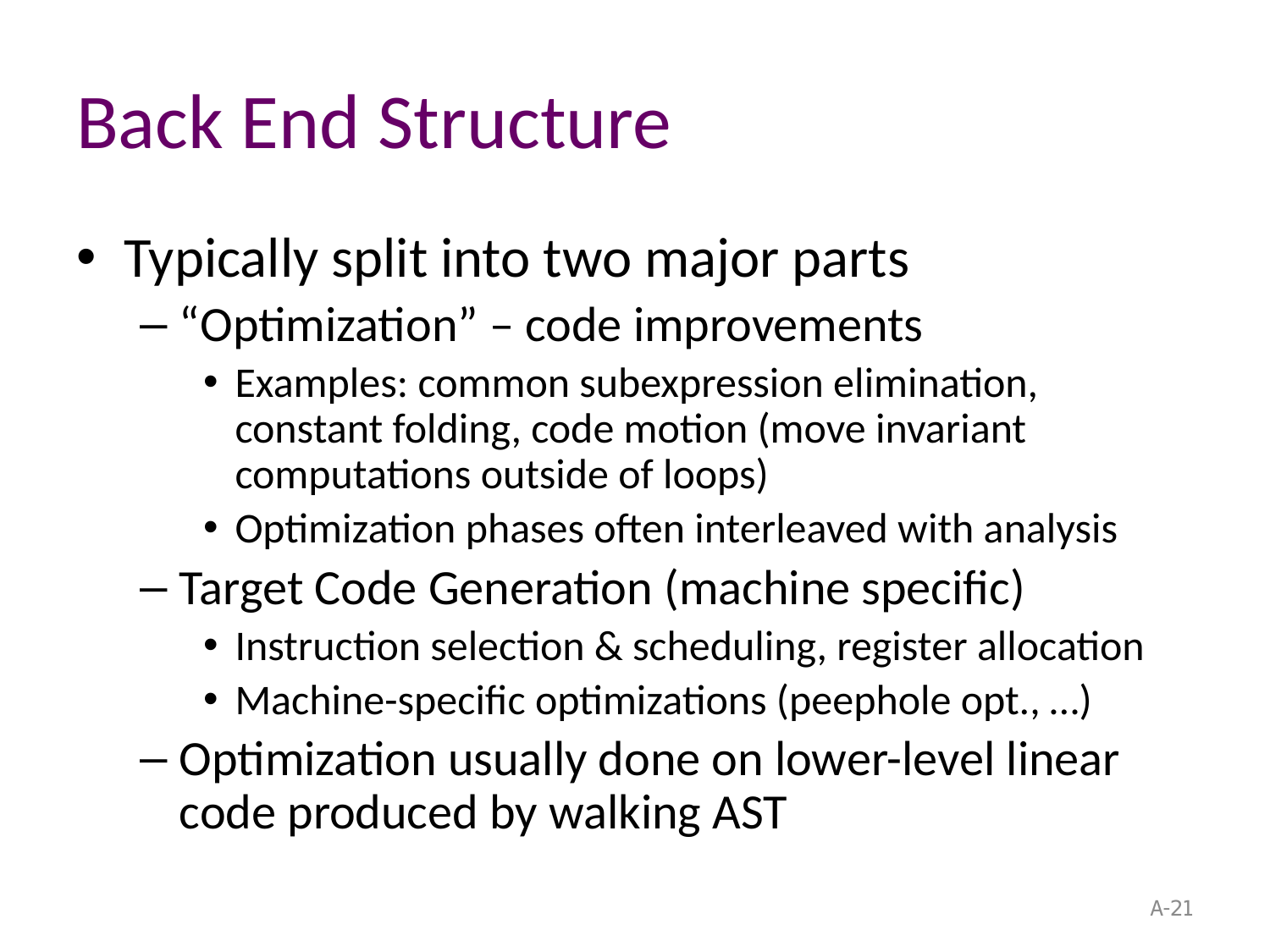

# Back End Structure
Typically split into two major parts
“Optimization” – code improvements
Examples: common subexpression elimination, constant folding, code motion (move invariant computations outside of loops)
Optimization phases often interleaved with analysis
Target Code Generation (machine specific)
Instruction selection & scheduling, register allocation
Machine-specific optimizations (peephole opt., …)
Optimization usually done on lower-level linear code produced by walking AST
A-21